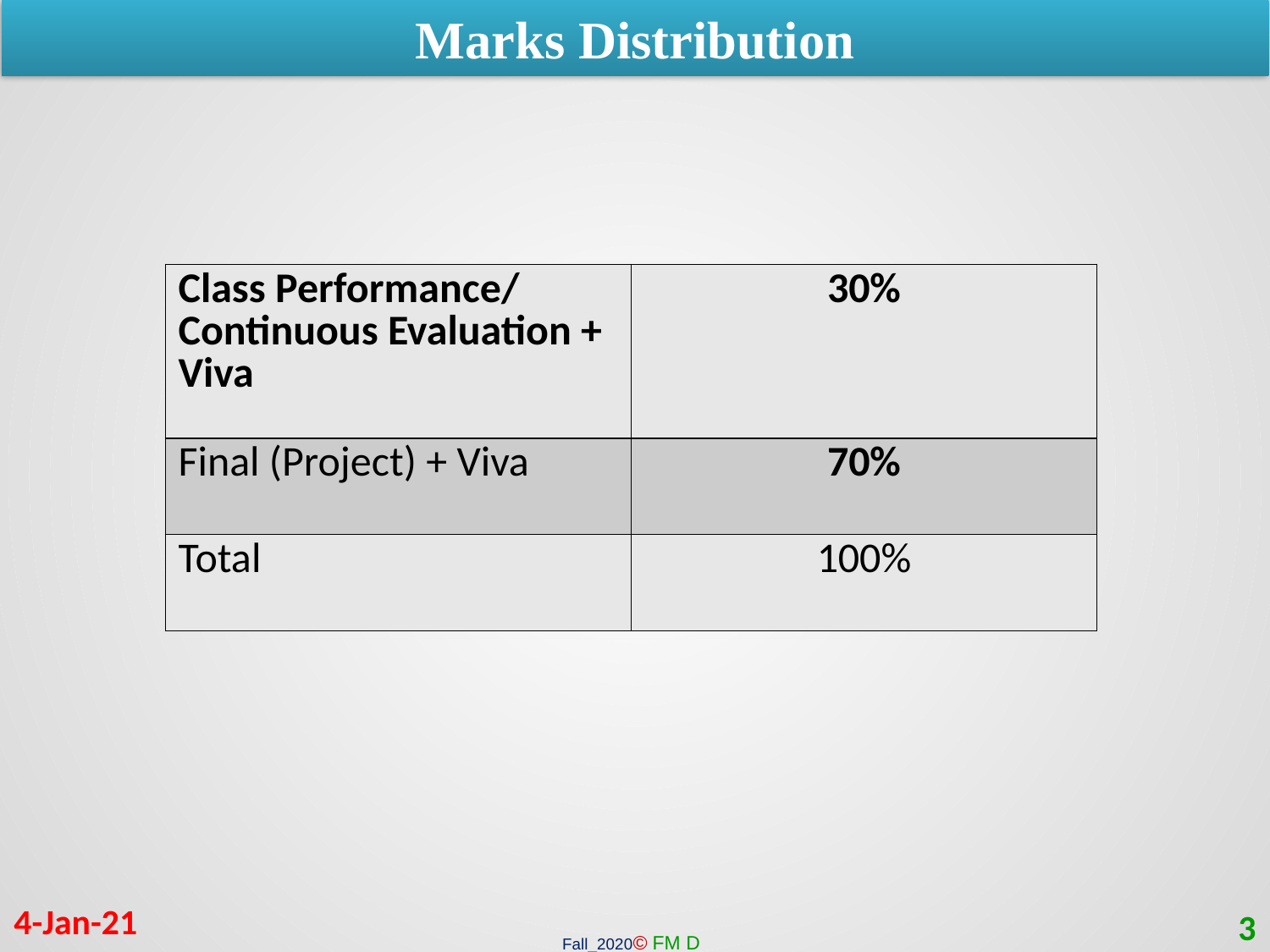

Marks Distribution

| Class Performance/ Continuous Evaluation + Viva | 30% |
| --- | --- |
| Final (Project) + Viva | 70% |
| Total | 100% |
4-Jan-21
3